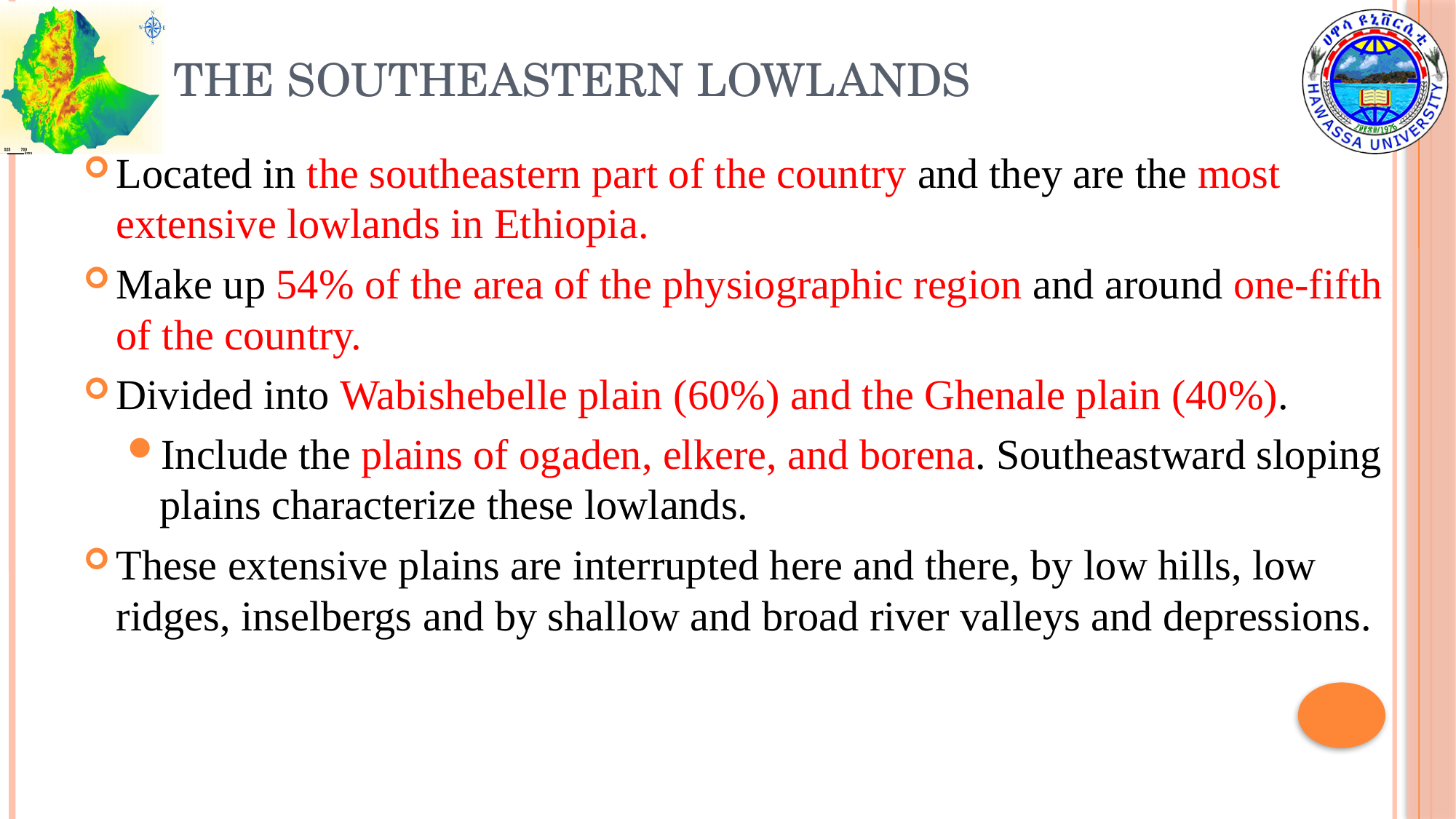

# The Southeastern Lowlands
Located in the southeastern part of the country and they are the most extensive lowlands in Ethiopia.
Make up 54% of the area of the physiographic region and around one-fifth of the country.
Divided into Wabishebelle plain (60%) and the Ghenale plain (40%).
Include the plains of ogaden, elkere, and borena. Southeastward sloping plains characterize these lowlands.
These extensive plains are interrupted here and there, by low hills, low ridges, inselbergs and by shallow and broad river valleys and depressions.